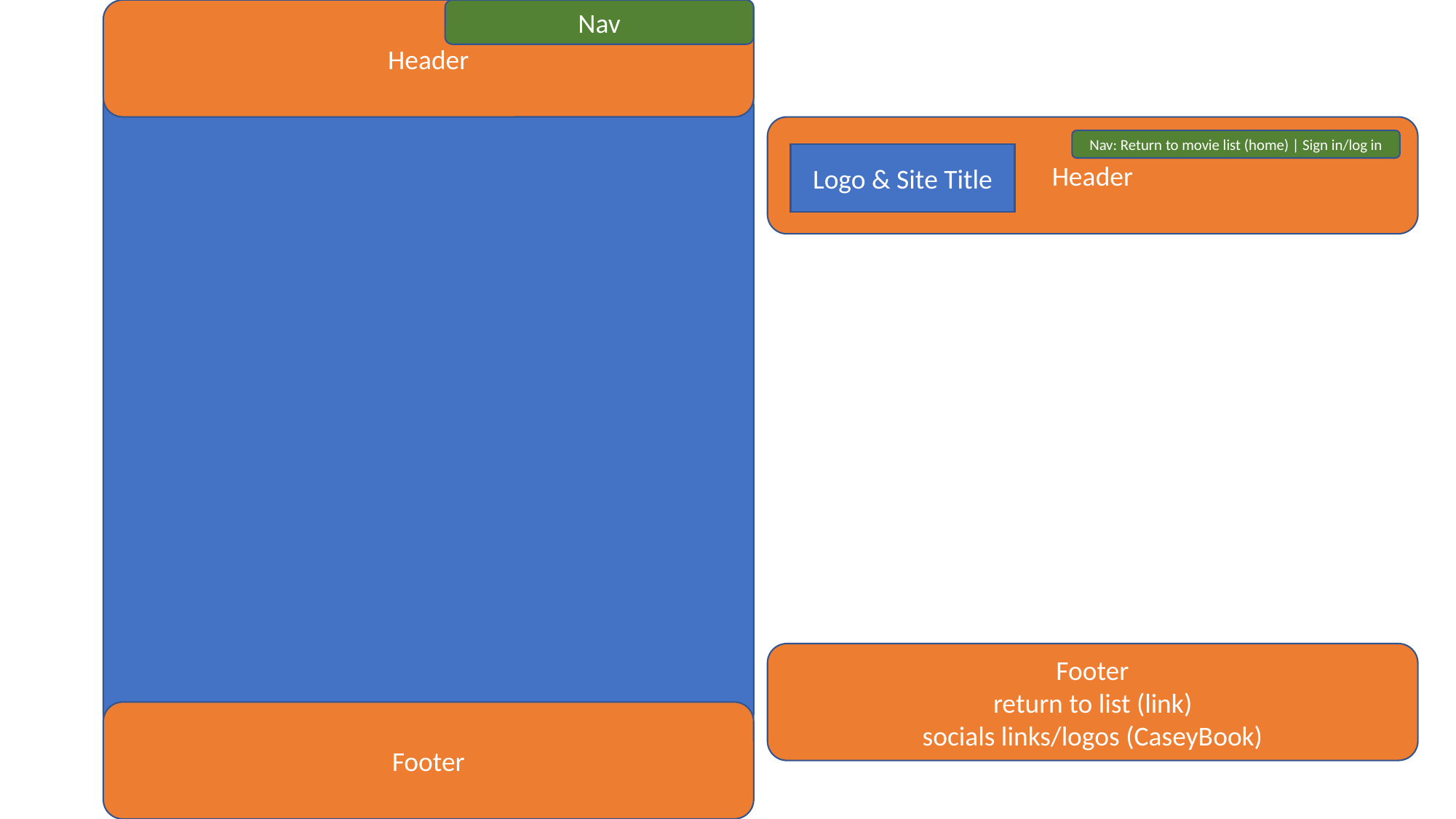

Header
Nav

Header
Nav: Return to movie list (home) | Sign in/log in
Logo & Site Title

Footer
return to list (link)
socials links/logos (CaseyBook)
Footer